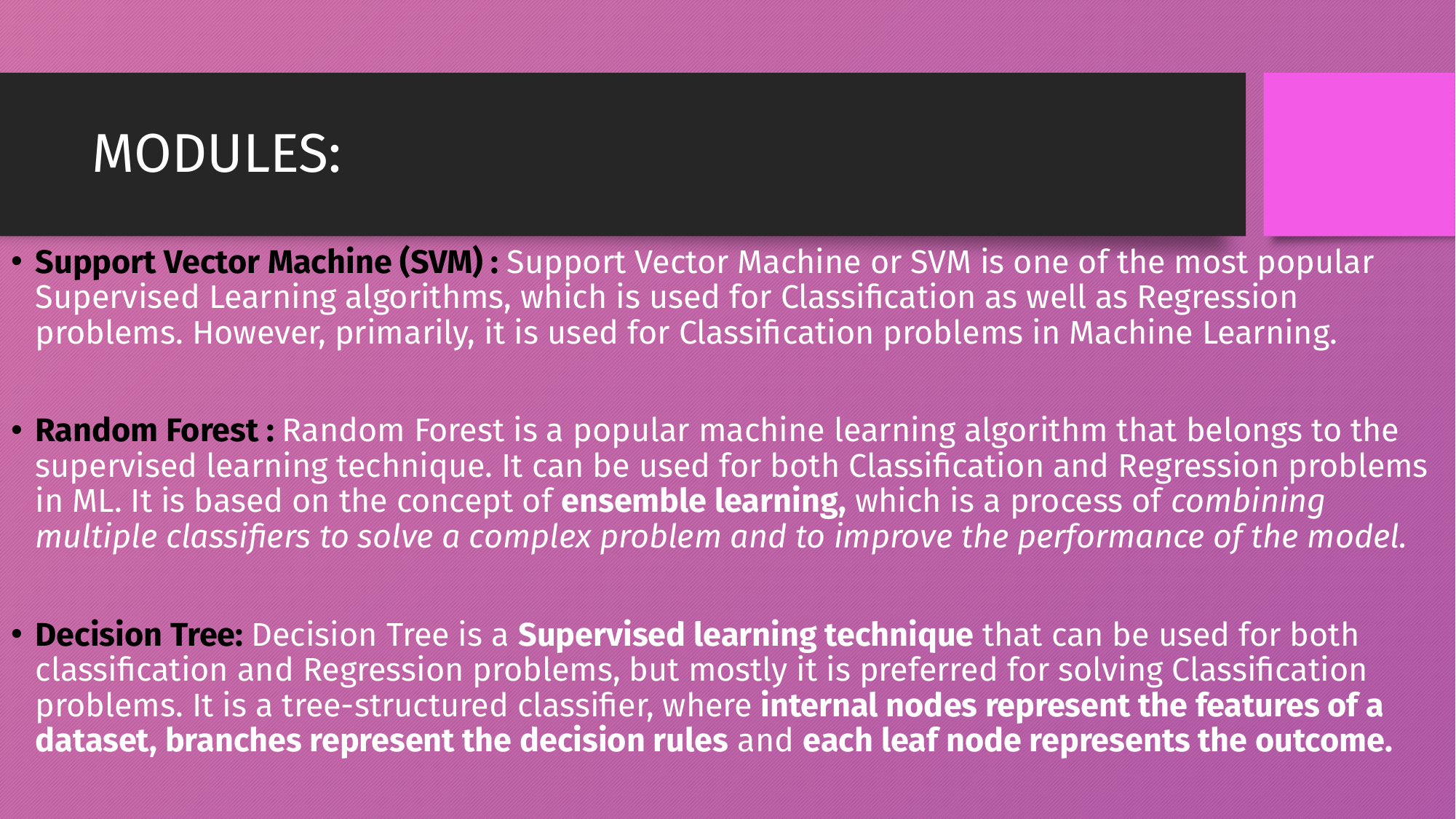

# MODULES:
Support Vector Machine (SVM) : Support Vector Machine or SVM is one of the most popular Supervised Learning algorithms, which is used for Classification as well as Regression problems. However, primarily, it is used for Classification problems in Machine Learning.

Random Forest : Random Forest is a popular machine learning algorithm that belongs to the supervised learning technique. It can be used for both Classification and Regression problems in ML. It is based on the concept of ensemble learning, which is a process of combining multiple classifiers to solve a complex problem and to improve the performance of the model.

Decision Tree: Decision Tree is a Supervised learning technique that can be used for both classification and Regression problems, but mostly it is preferred for solving Classification problems. It is a tree-structured classifier, where internal nodes represent the features of a dataset, branches represent the decision rules and each leaf node represents the outcome.